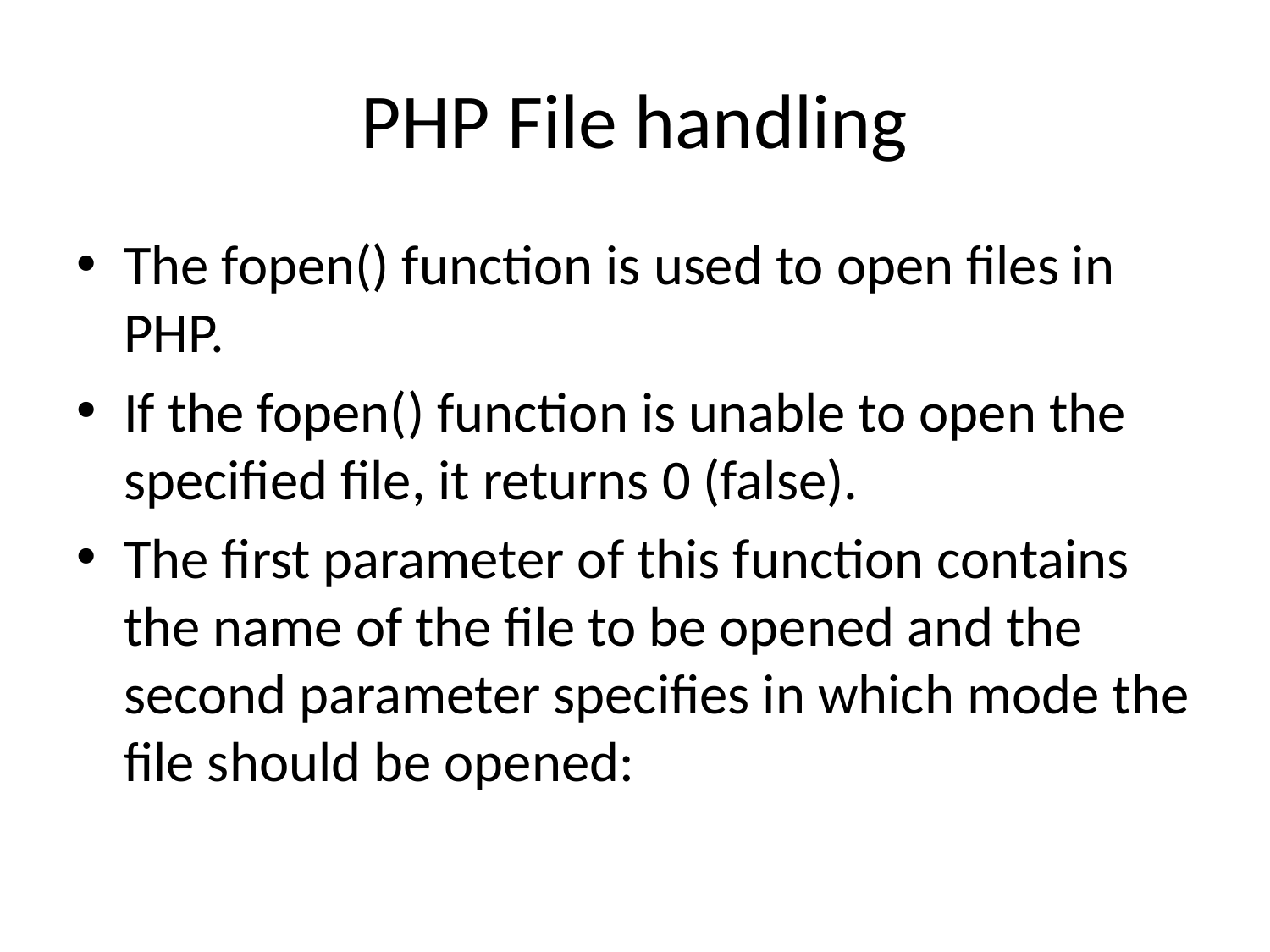

# PHP File handling
The fopen() function is used to open files in PHP.
If the fopen() function is unable to open the specified file, it returns 0 (false).
The first parameter of this function contains the name of the file to be opened and the second parameter specifies in which mode the file should be opened: